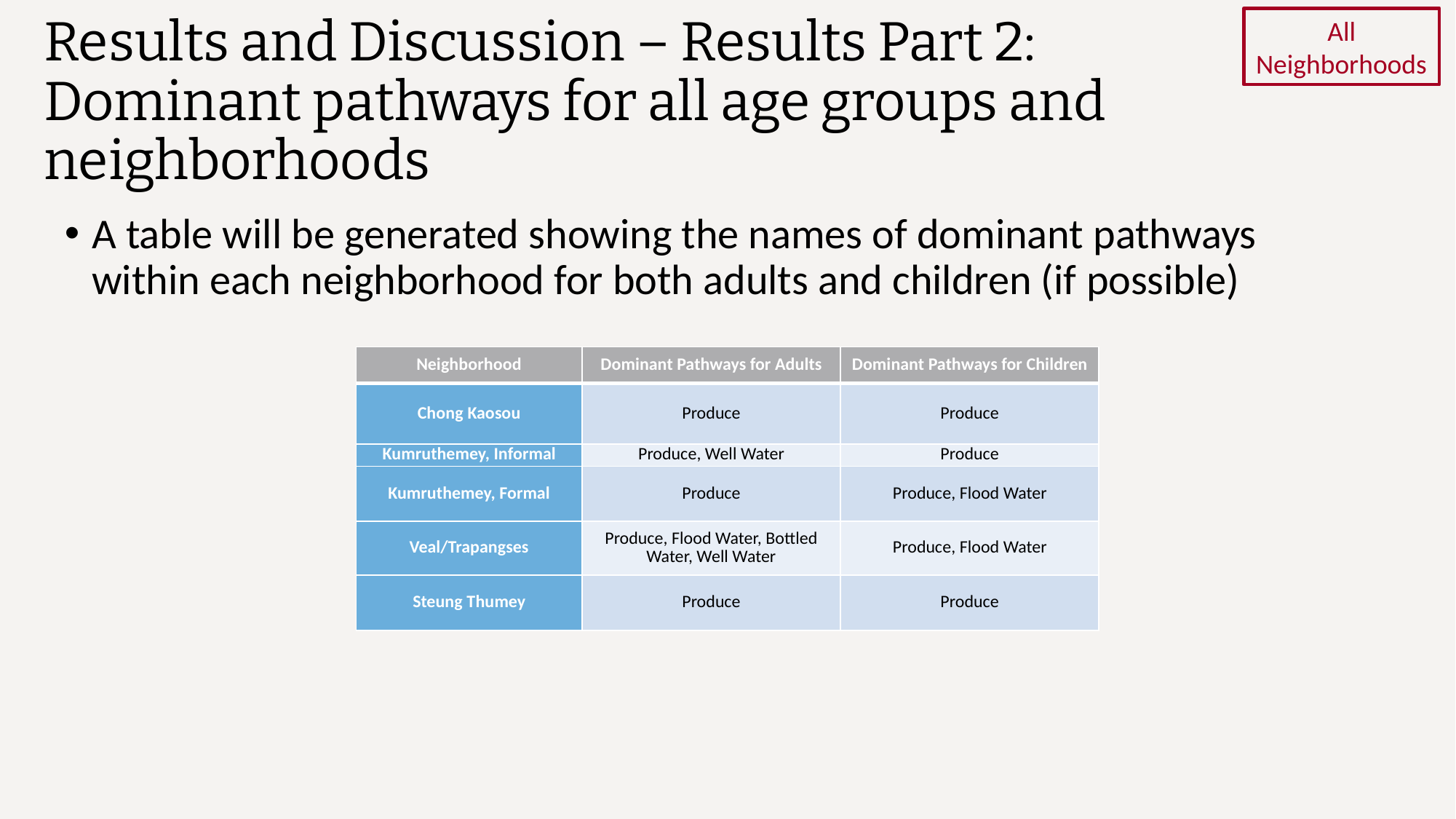

# Results and Discussion – Results Part 2: Dominant pathways for all age groups and neighborhoods
All Neighborhoods
A table will be generated showing the names of dominant pathways within each neighborhood for both adults and children (if possible)

| Neighborhood | Dominant Pathways for Adults | Dominant Pathways for Children |
| --- | --- | --- |
| Chong Kaosou | Produce | Produce |
| Kumruthemey, Informal | Produce, Well Water | Produce |
| Kumruthemey, Formal | Produce | Produce, Flood Water |
| Veal/Trapangses | Produce, Flood Water, Bottled Water, Well Water | Produce, Flood Water |
| Steung Thumey | Produce | Produce |